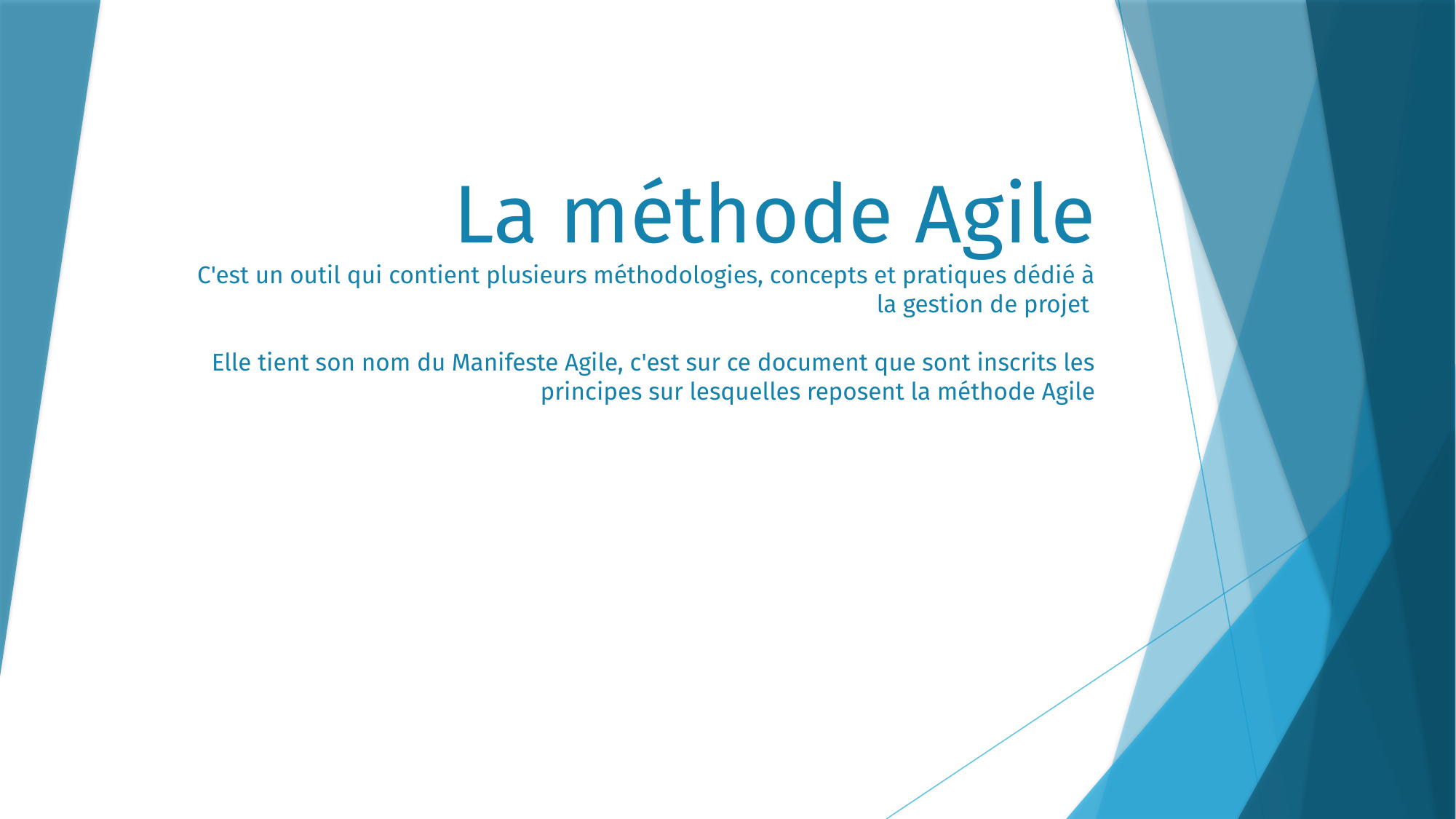

# La méthode Agile C'est un outil qui contient plusieurs méthodologies, concepts et pratiques dédié à la gestion de projet Elle tient son nom du Manifeste Agile, c'est sur ce document que sont inscrits les principes sur lesquelles reposent la méthode Agile